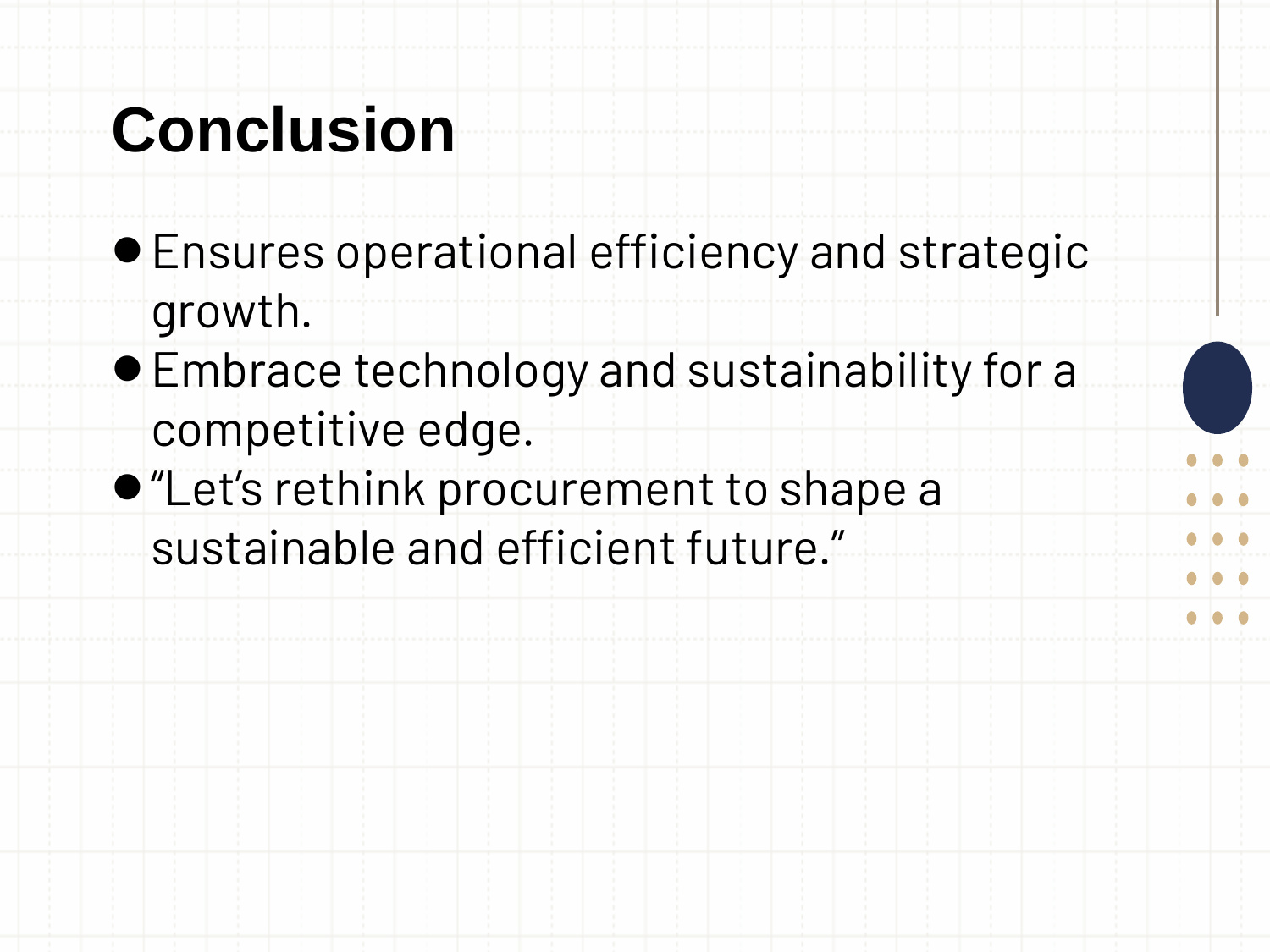

Conclusion
Ensures operational efficiency and strategic growth.
Embrace technology and sustainability for a competitive edge.
“Let’s rethink procurement to shape a sustainable and efficient future.”